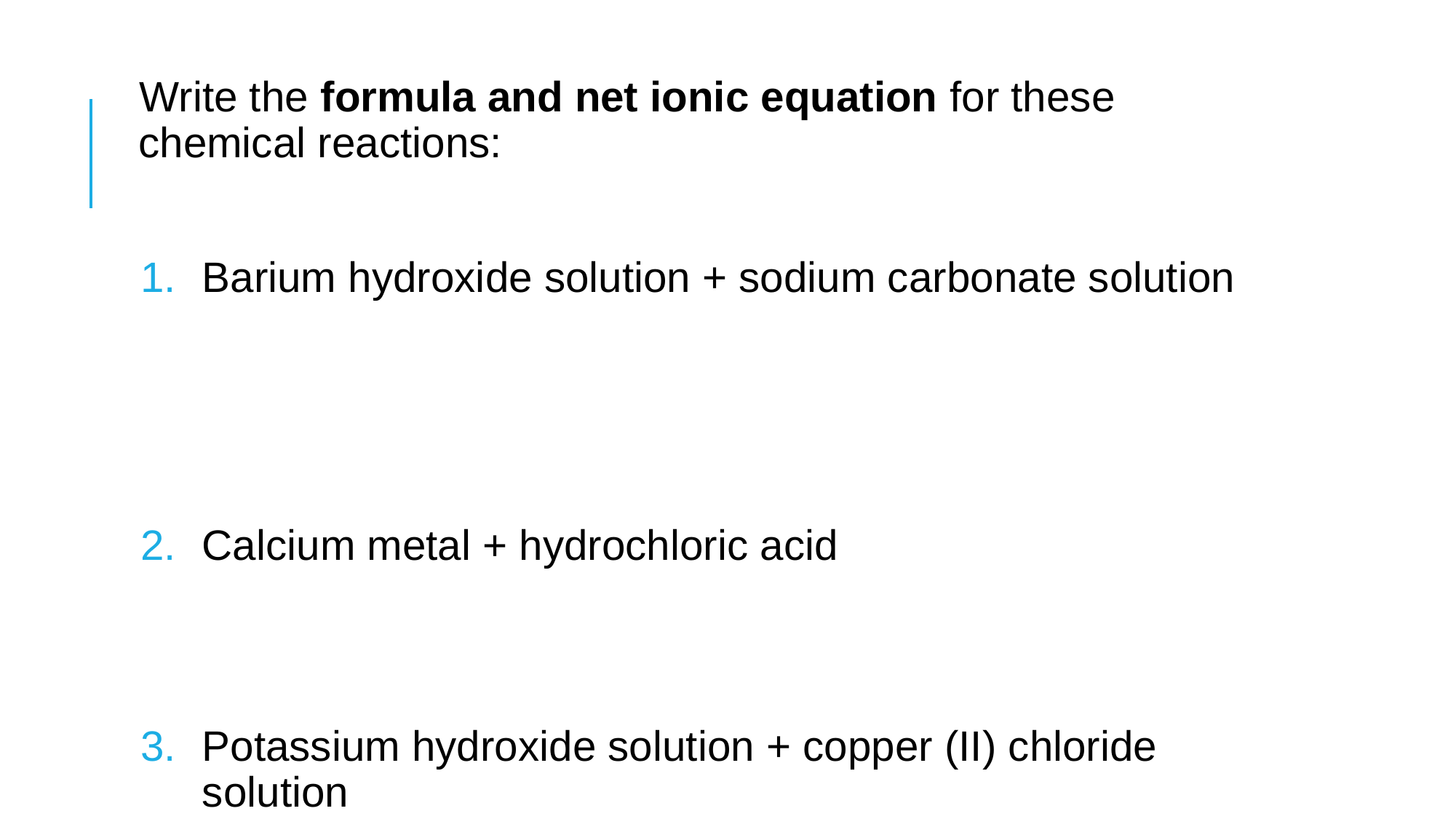

Write the formula and net ionic equation for these chemical reactions:

Barium hydroxide solution + sodium carbonate solution

Calcium metal + hydrochloric acid

Potassium hydroxide solution + copper (II) chloride solution